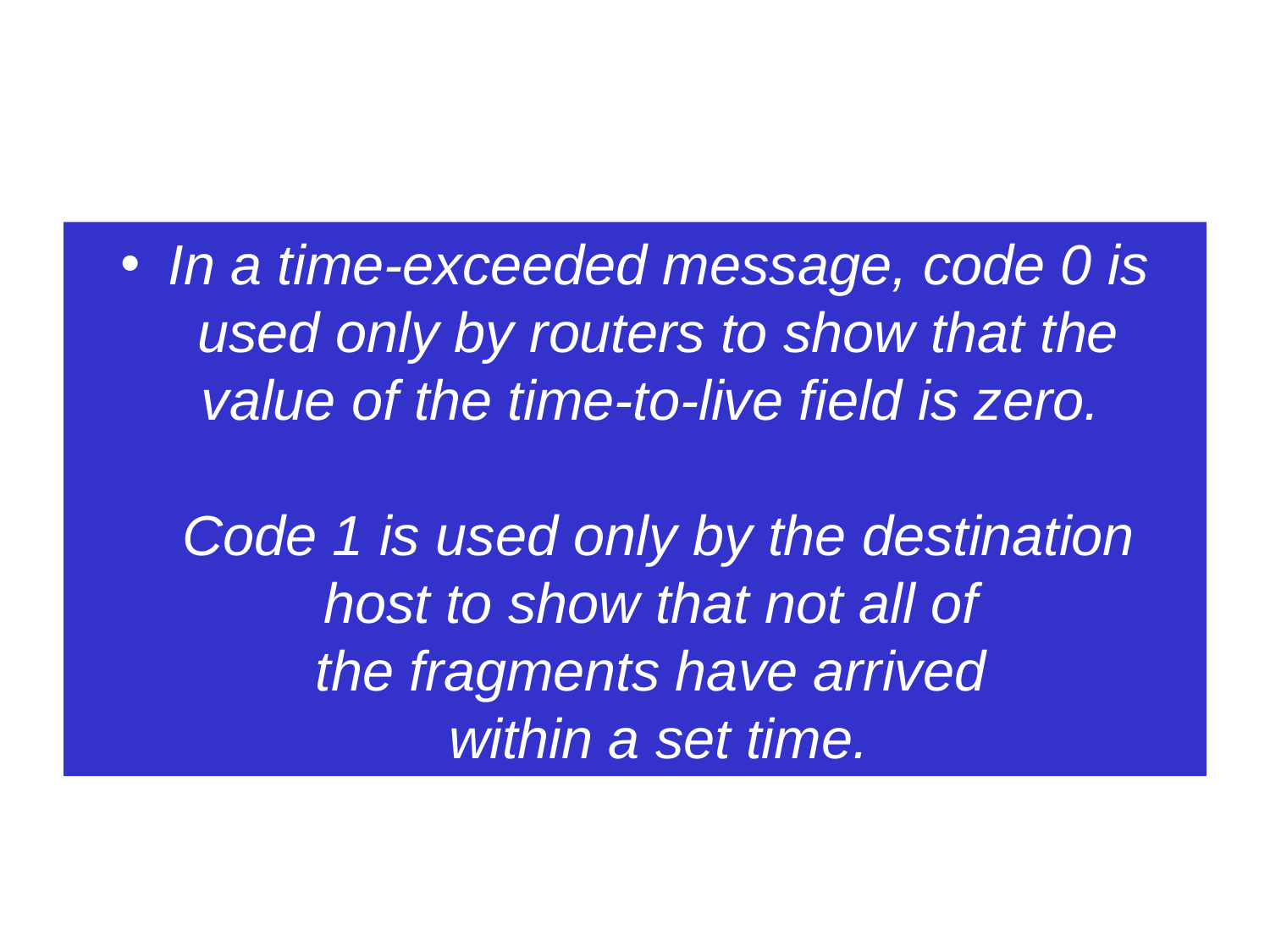

#
In a time-exceeded message, code 0 is used only by routers to show that the value of the time-to-live field is zero.
Code 1 is used only by the destination host to show that not all of
the fragments have arrived
within a set time.